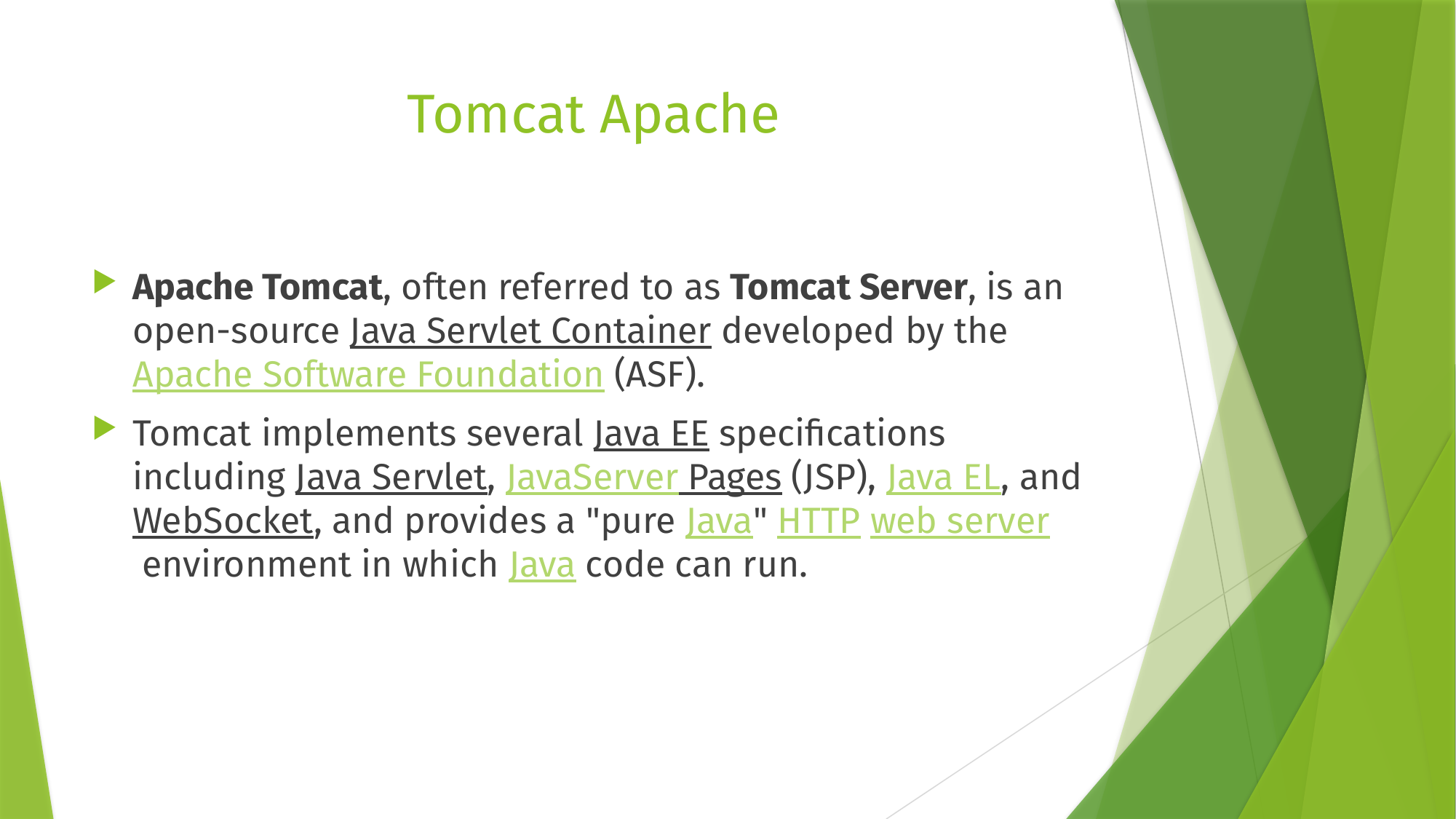

# Tomcat Apache
Apache Tomcat, often referred to as Tomcat Server, is an open-source Java Servlet Container developed by the Apache Software Foundation (ASF).
Tomcat implements several Java EE specifications including Java Servlet, JavaServer Pages (JSP), Java EL, and WebSocket, and provides a "pure Java" HTTP web server environment in which Java code can run.